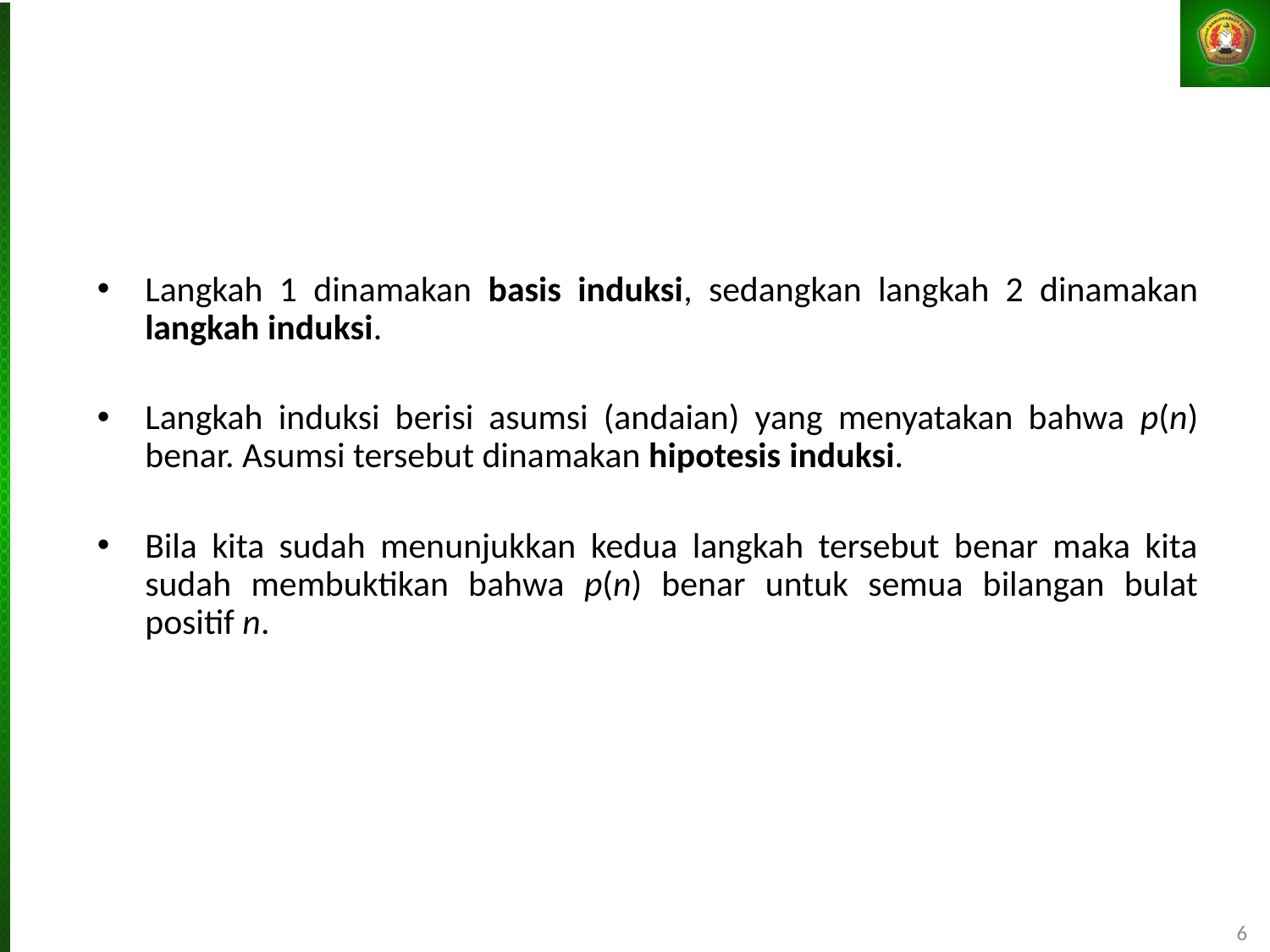

Langkah 1 dinamakan basis induksi, sedangkan langkah 2 dinamakan langkah induksi.

Langkah induksi berisi asumsi (andaian) yang menyatakan bahwa p(n) benar. Asumsi tersebut dinamakan hipotesis induksi.

Bila kita sudah menunjukkan kedua langkah tersebut benar maka kita sudah membuktikan bahwa p(n) benar untuk semua bilangan bulat positif n.
6